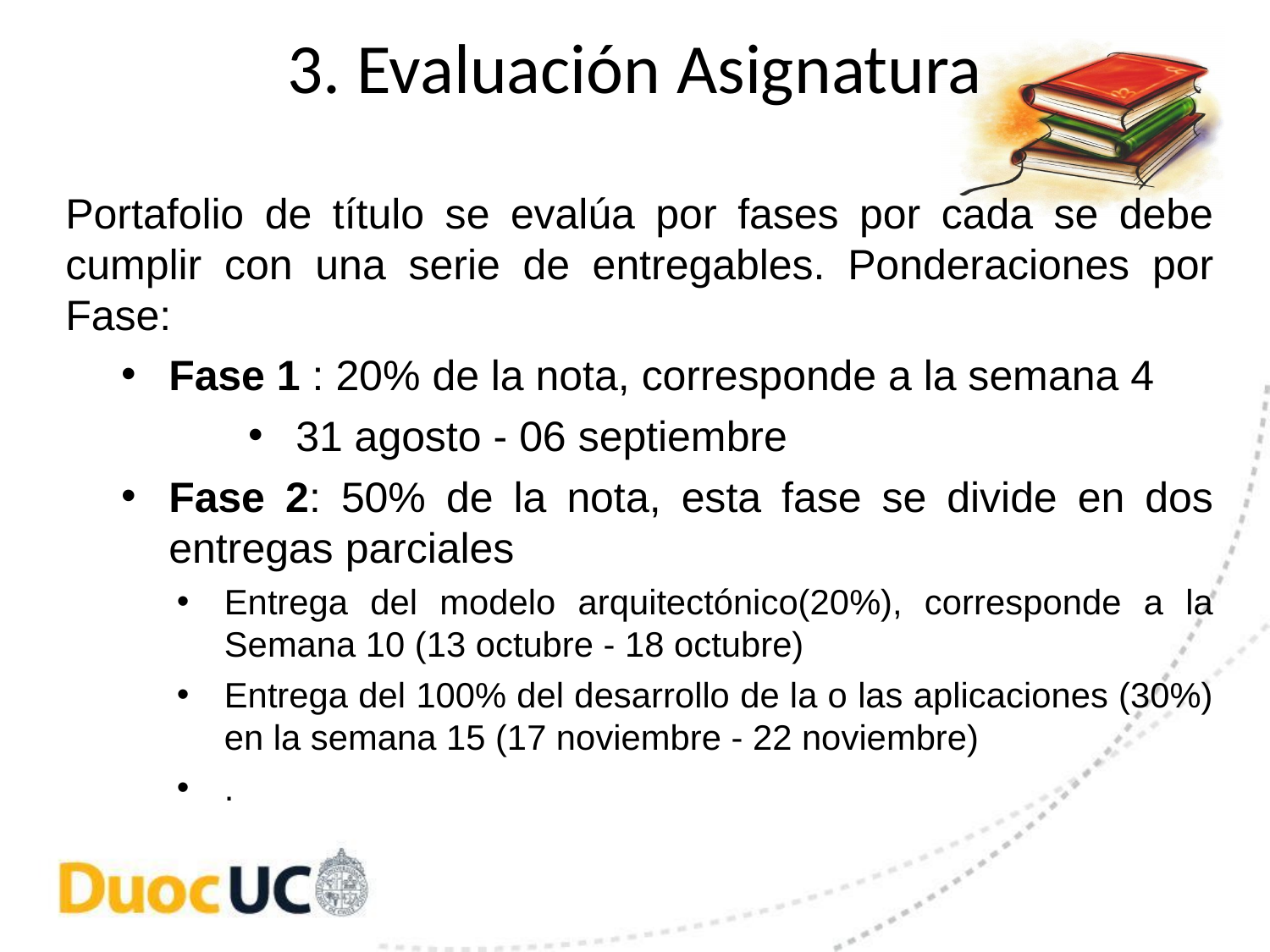

# 3. Evaluación Asignatura

Portafolio de título se evalúa por fases por cada se debe cumplir con una serie de entregables. Ponderaciones por Fase:
Fase 1 : 20% de la nota, corresponde a la semana 4
31 agosto - 06 septiembre
Fase 2: 50% de la nota, esta fase se divide en dos entregas parciales
Entrega del modelo arquitectónico(20%), corresponde a la Semana 10 (13 octubre - 18 octubre)
Entrega del 100% del desarrollo de la o las aplicaciones (30%) en la semana 15 (17 noviembre - 22 noviembre)
.